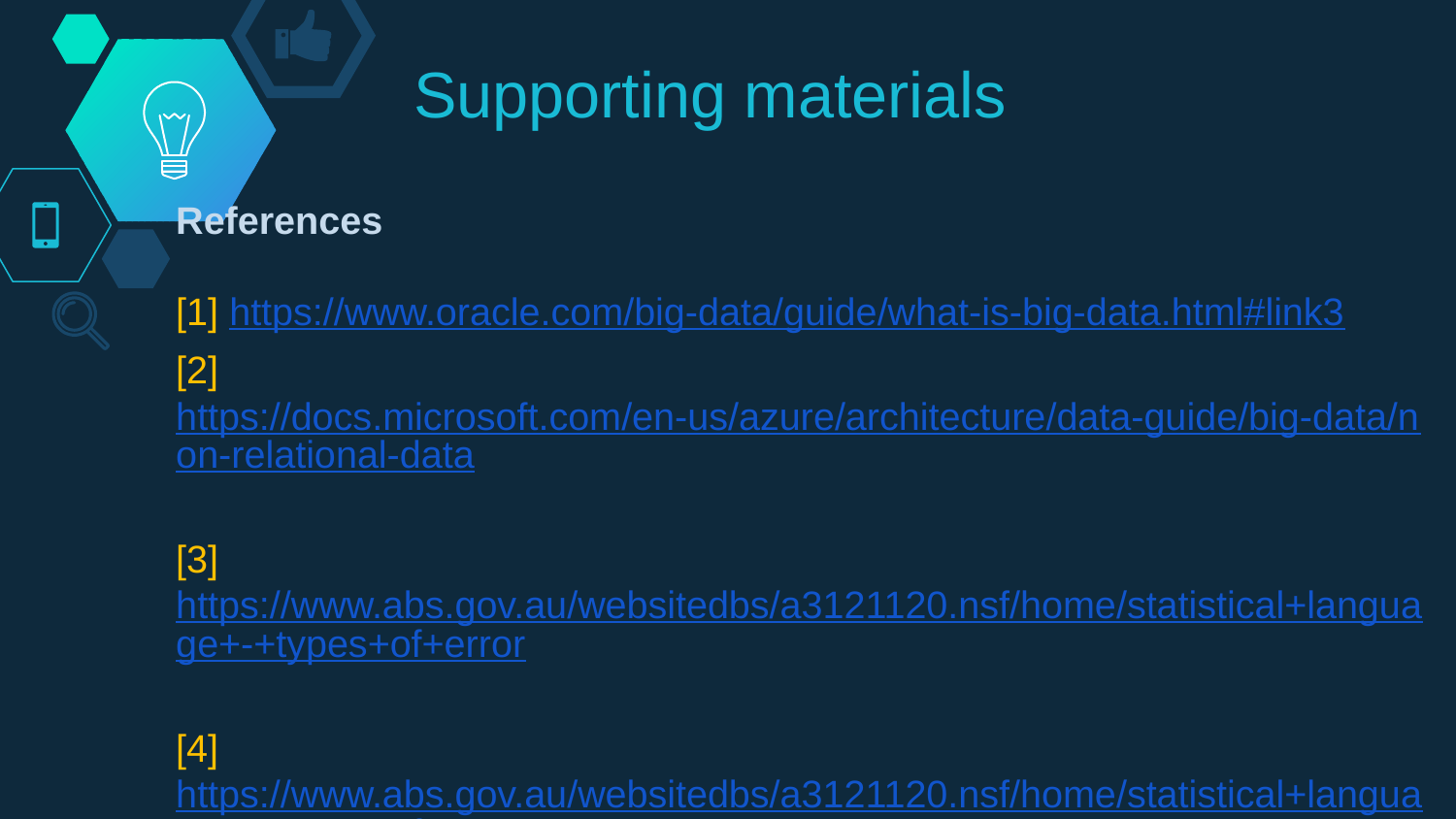

# Supporting materials
References

[1] https://www.oracle.com/big-data/guide/what-is-big-data.html#link3
[2] https://docs.microsoft.com/en-us/azure/architecture/data-guide/big-data/non-relational-data
[3]https://www.abs.gov.au/websitedbs/a3121120.nsf/home/statistical+language+-+types+of+error
[4]https://www.abs.gov.au/websitedbs/a3121120.nsf/home/statistical+language+-+types+of+error